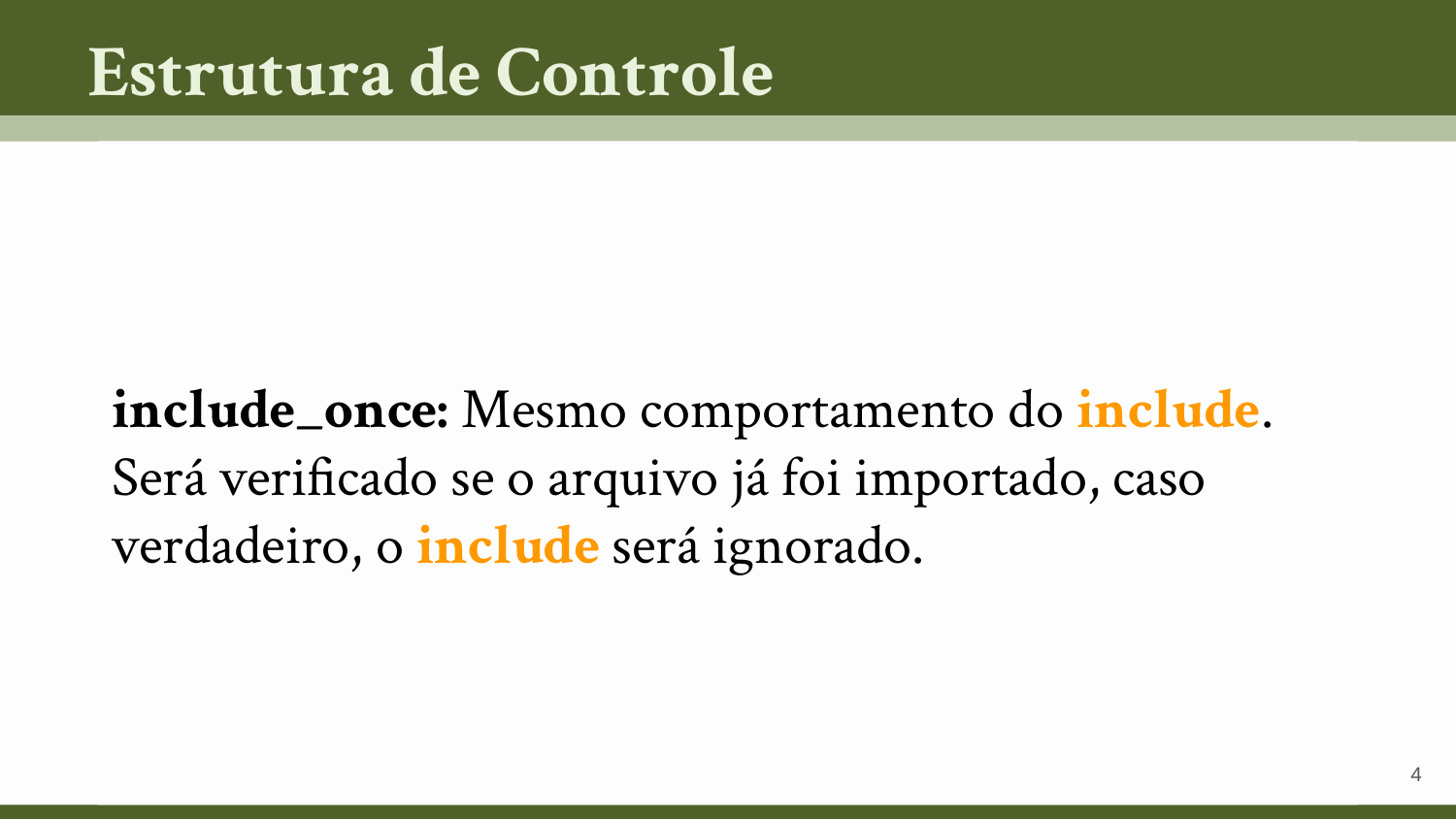

Estrutura de Controle

include_once: Mesmo comportamento do include. Será verificado se o arquivo já foi importado, caso verdadeiro, o include será ignorado.

4